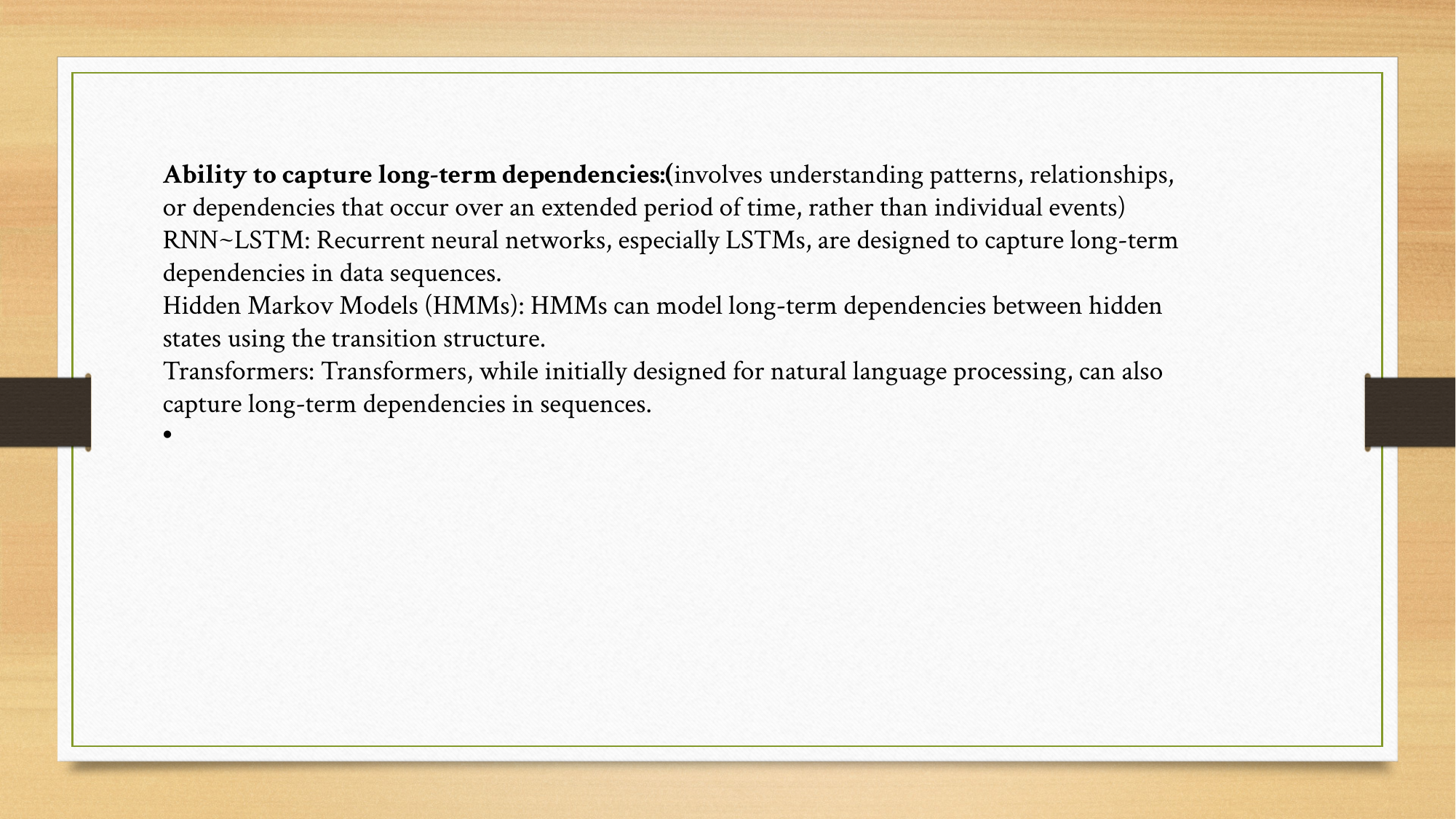

Ability to capture long-term dependencies:(involves understanding patterns, relationships, or dependencies that occur over an extended period of time, rather than individual events)
RNN~LSTM: Recurrent neural networks, especially LSTMs, are designed to capture long-term dependencies in data sequences.
Hidden Markov Models (HMMs): HMMs can model long-term dependencies between hidden states using the transition structure.
Transformers: Transformers, while initially designed for natural language processing, can also capture long-term dependencies in sequences.